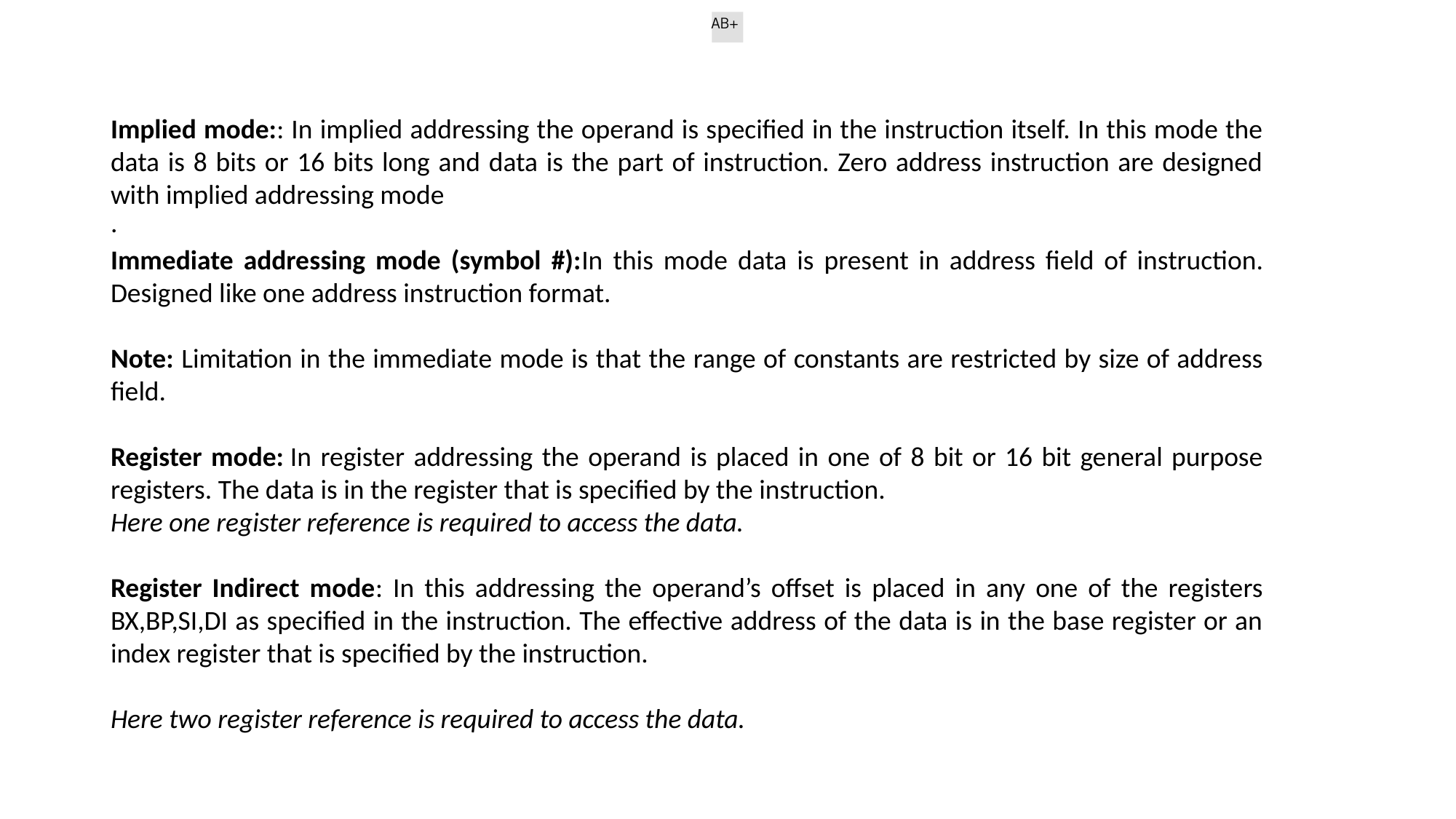

AB+
Implied mode:: In implied addressing the operand is specified in the instruction itself. In this mode the data is 8 bits or 16 bits long and data is the part of instruction. Zero address instruction are designed with implied addressing mode

Immediate addressing mode (symbol #):In this mode data is present in address field of instruction. Designed like one address instruction format.
Note: Limitation in the immediate mode is that the range of constants are restricted by size of address field.

Register mode: In register addressing the operand is placed in one of 8 bit or 16 bit general purpose registers. The data is in the register that is specified by the instruction.
Here one register reference is required to access the data.

Register Indirect mode: In this addressing the operand’s offset is placed in any one of the registers BX,BP,SI,DI as specified in the instruction. The effective address of the data is in the base register or an index register that is specified by the instruction.
Here two register reference is required to access the data.

.